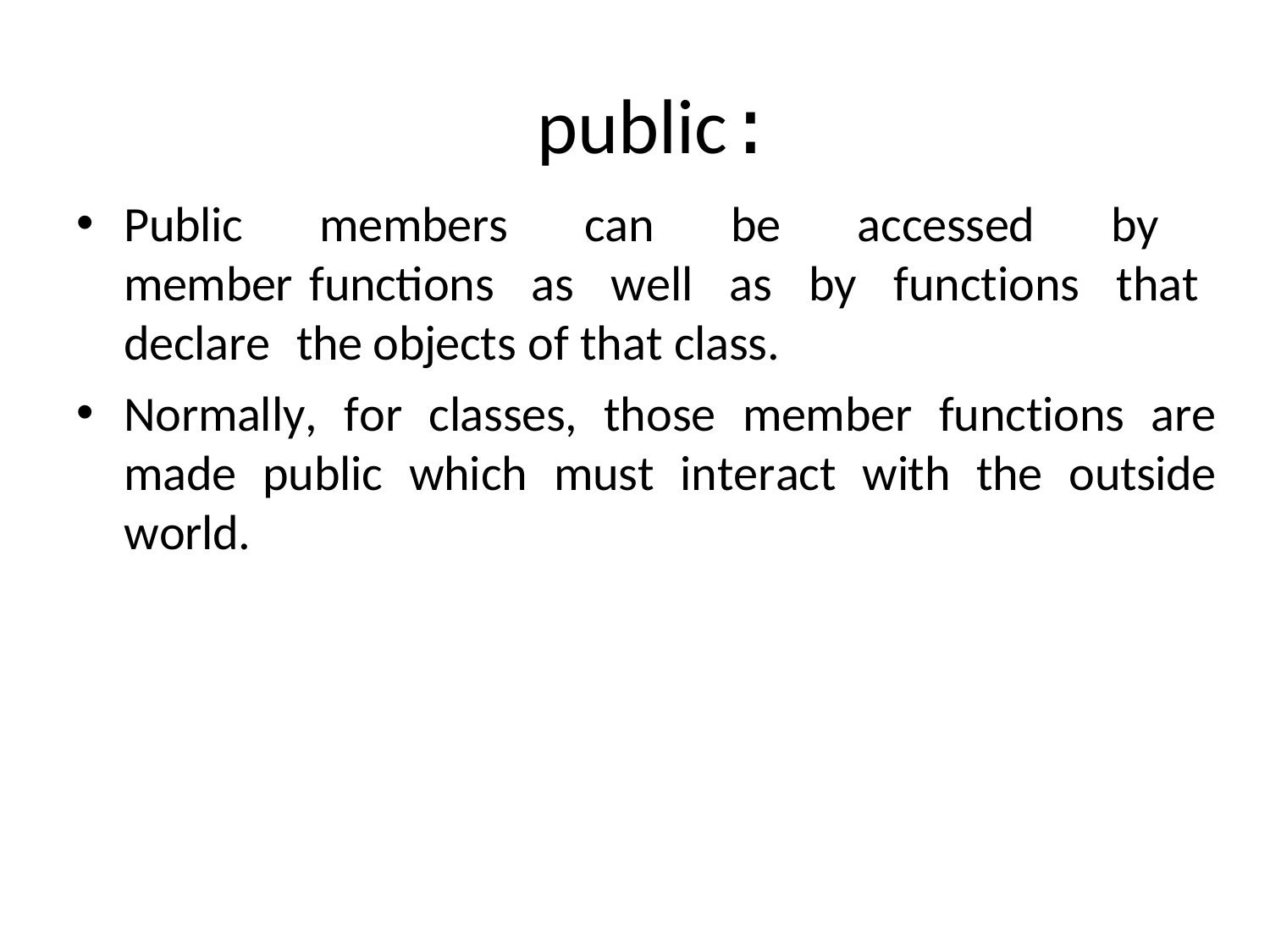

public:
Public    members    can    be    accessed    by    member functions  as  well  as  by  functions  that  declare  the objects of that class.
Normally,  for  classes,  those  member  functions  are made  public  which  must  interact  with  the  outside world.